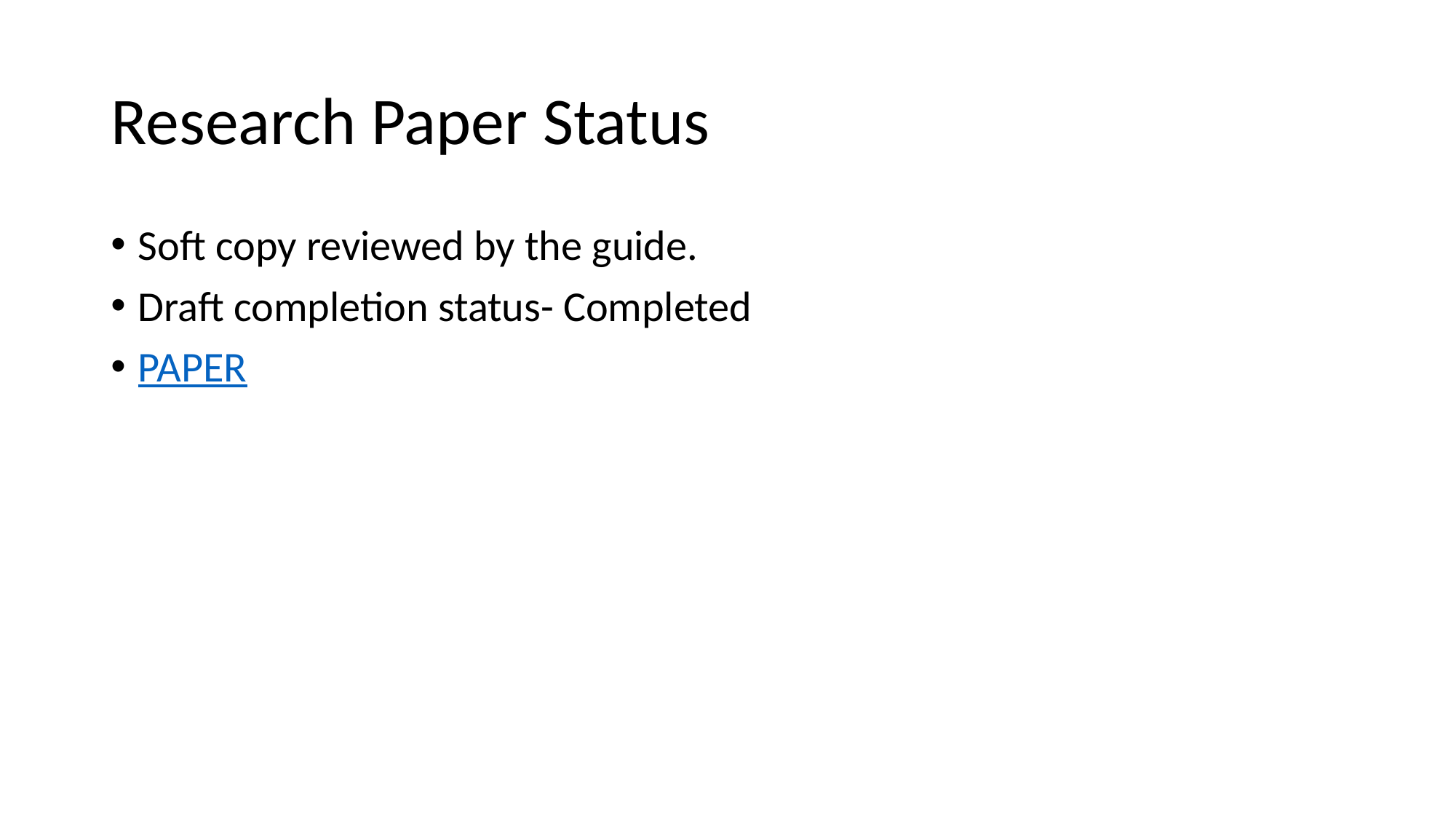

# Research Paper Status
Soft copy reviewed by the guide.
Draft completion status- Completed
PAPER